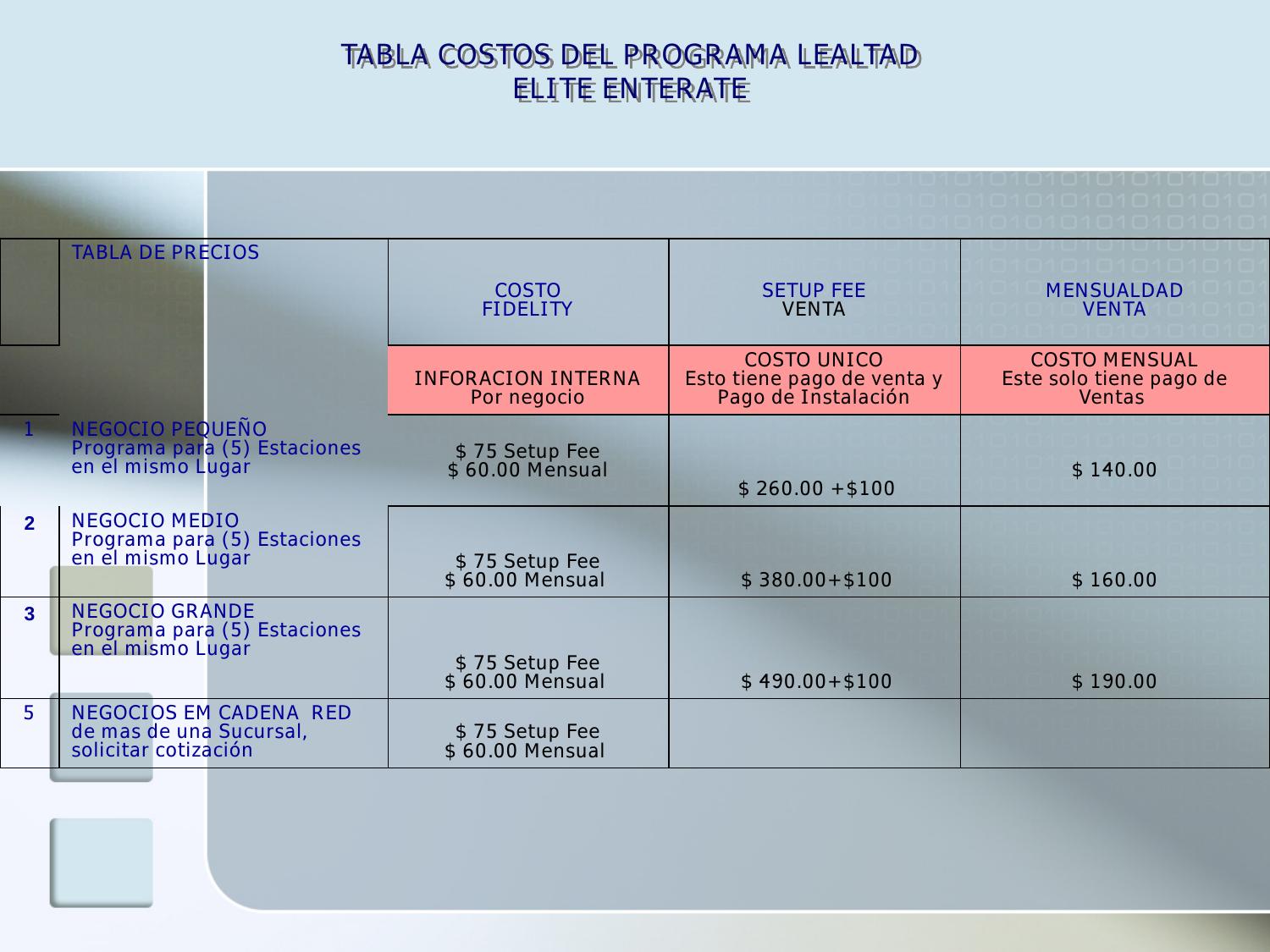

# TABLA COSTOS DEL PROGRAMA LEALTAD ELITE ENTERATE
|  | TABLA DE PRECIOS | COSTO FIDELITY | SETUP FEE VENTA | MENSUALDAD VENTA |
| --- | --- | --- | --- | --- |
|  |  | INFORACION INTERNA Por negocio | COSTO UNICO Esto tiene pago de venta y Pago de Instalación | COSTO MENSUAL Este solo tiene pago de Ventas |
| 1 | NEGOCIO PEQUEÑO Programa para (5) Estaciones en el mismo Lugar | $ 75 Setup Fee $ 60.00 Mensual | $ 260.00 +$100 | $ 140.00 |
| 2 | NEGOCIO MEDIO Programa para (5) Estaciones en el mismo Lugar | $ 75 Setup Fee $ 60.00 Mensual | $ 380.00+$100 | $ 160.00 |
| 3 | NEGOCIO GRANDE Programa para (5) Estaciones en el mismo Lugar | $ 75 Setup Fee $ 60.00 Mensual | $ 490.00+$100 | $ 190.00 |
| 5 | NEGOCIOS EM CADENA RED de mas de una Sucursal, solicitar cotización | $ 75 Setup Fee $ 60.00 Mensual |  |  |